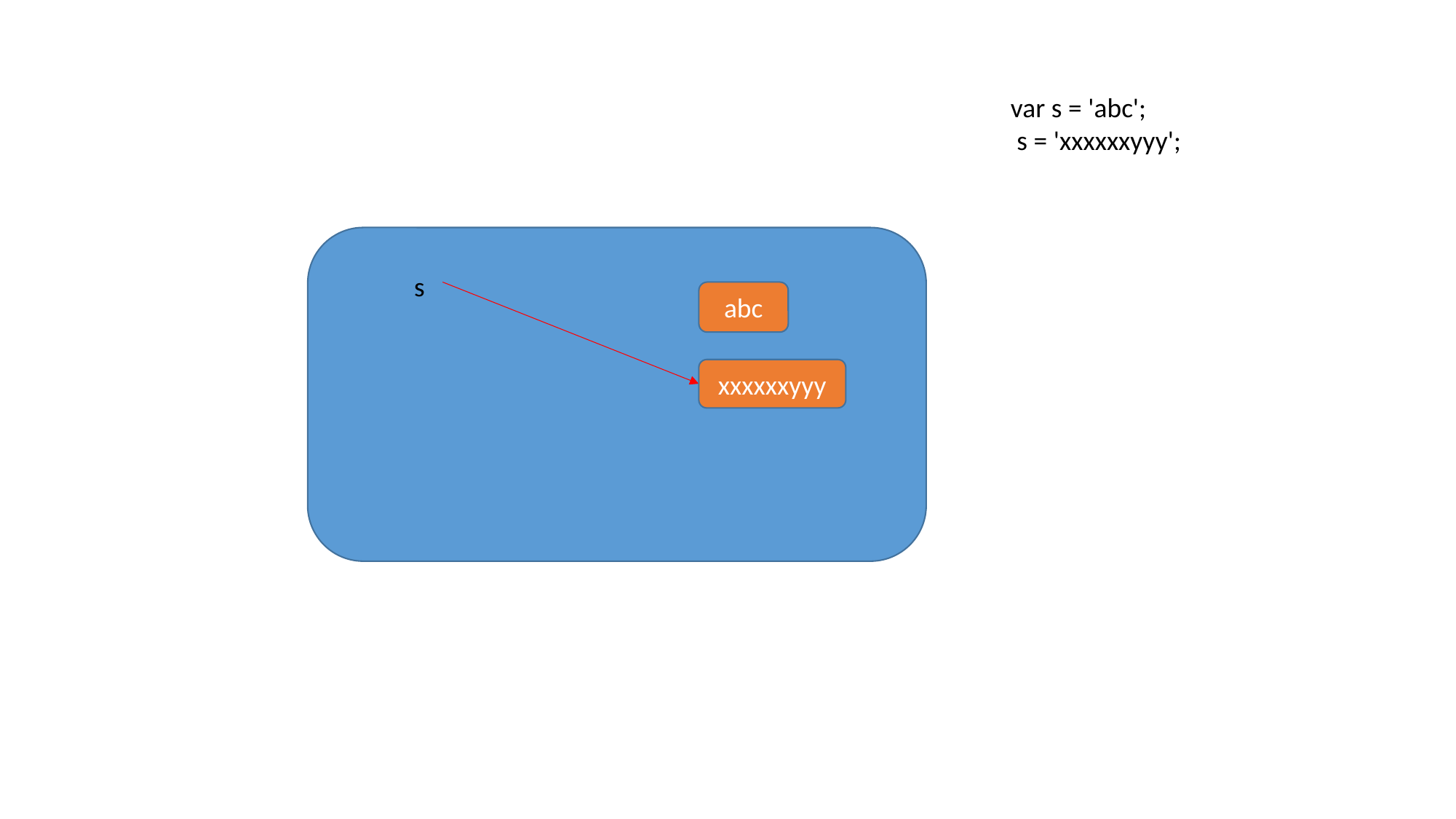

var s = 'abc';
 s = 'xxxxxxyyy';

s
abc
xxxxxxyyy